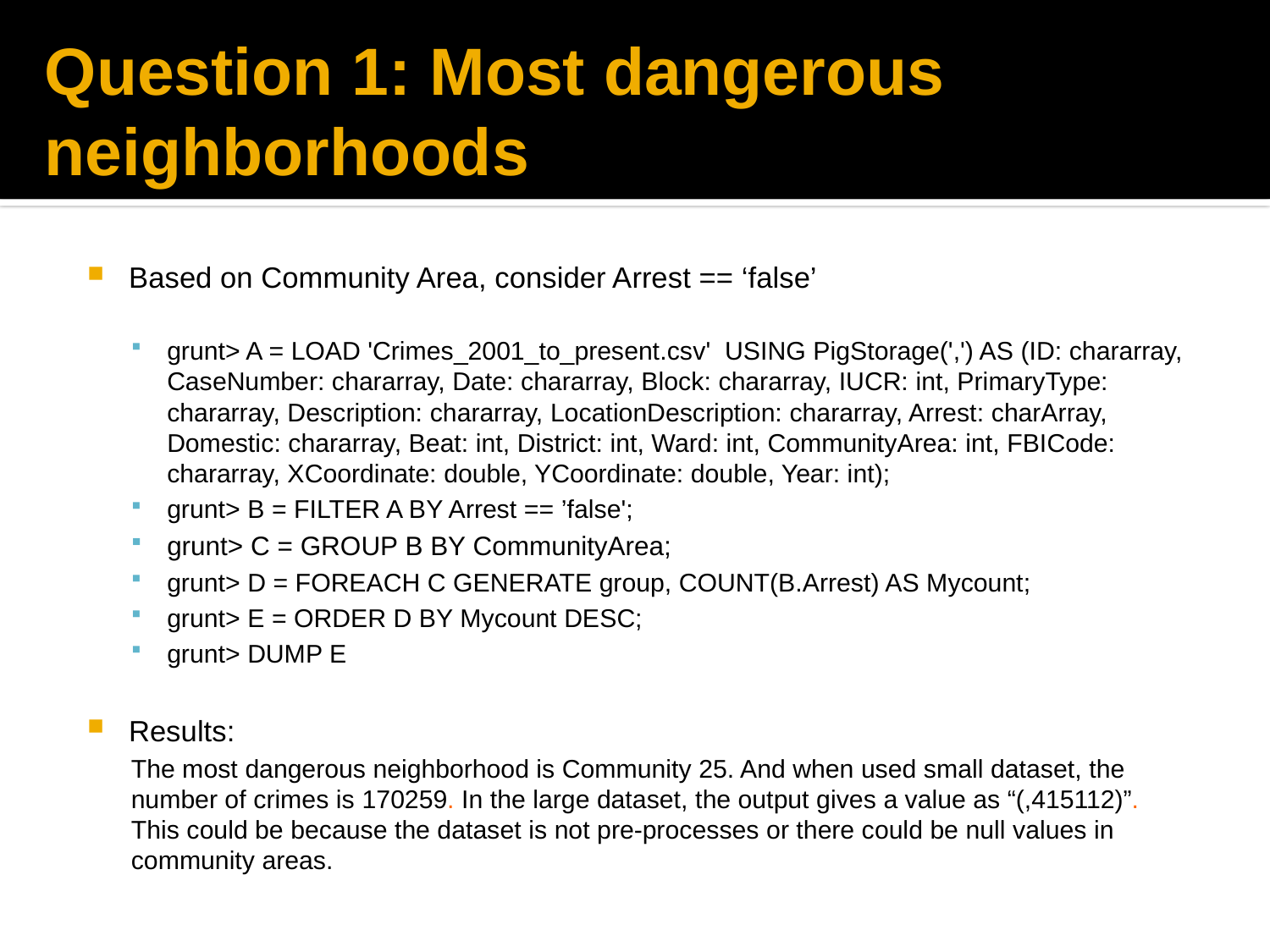

# Question 1: Most dangerous neighborhoods
Based on Community Area, consider Arrest == ‘false’

grunt> A = LOAD 'Crimes_2001_to_present.csv'  USING PigStorage(',') AS (ID: chararray, CaseNumber: chararray, Date: chararray, Block: chararray, IUCR: int, PrimaryType: chararray, Description: chararray, LocationDescription: chararray, Arrest: charArray, Domestic: chararray, Beat: int, District: int, Ward: int, CommunityArea: int, FBICode: chararray, XCoordinate: double, YCoordinate: double, Year: int);
grunt> B = FILTER A BY Arrest == ’false';
grunt> C = GROUP B BY CommunityArea;
grunt> D = FOREACH C GENERATE group, COUNT(B.Arrest) AS Mycount;
grunt> E = ORDER D BY Mycount DESC;
grunt> DUMP E

Results:
The most dangerous neighborhood is Community 25. And when used small dataset, the number of crimes is 170259. In the large dataset, the output gives a value as “(,415112)”. This could be because the dataset is not pre-processes or there could be null values in community areas.